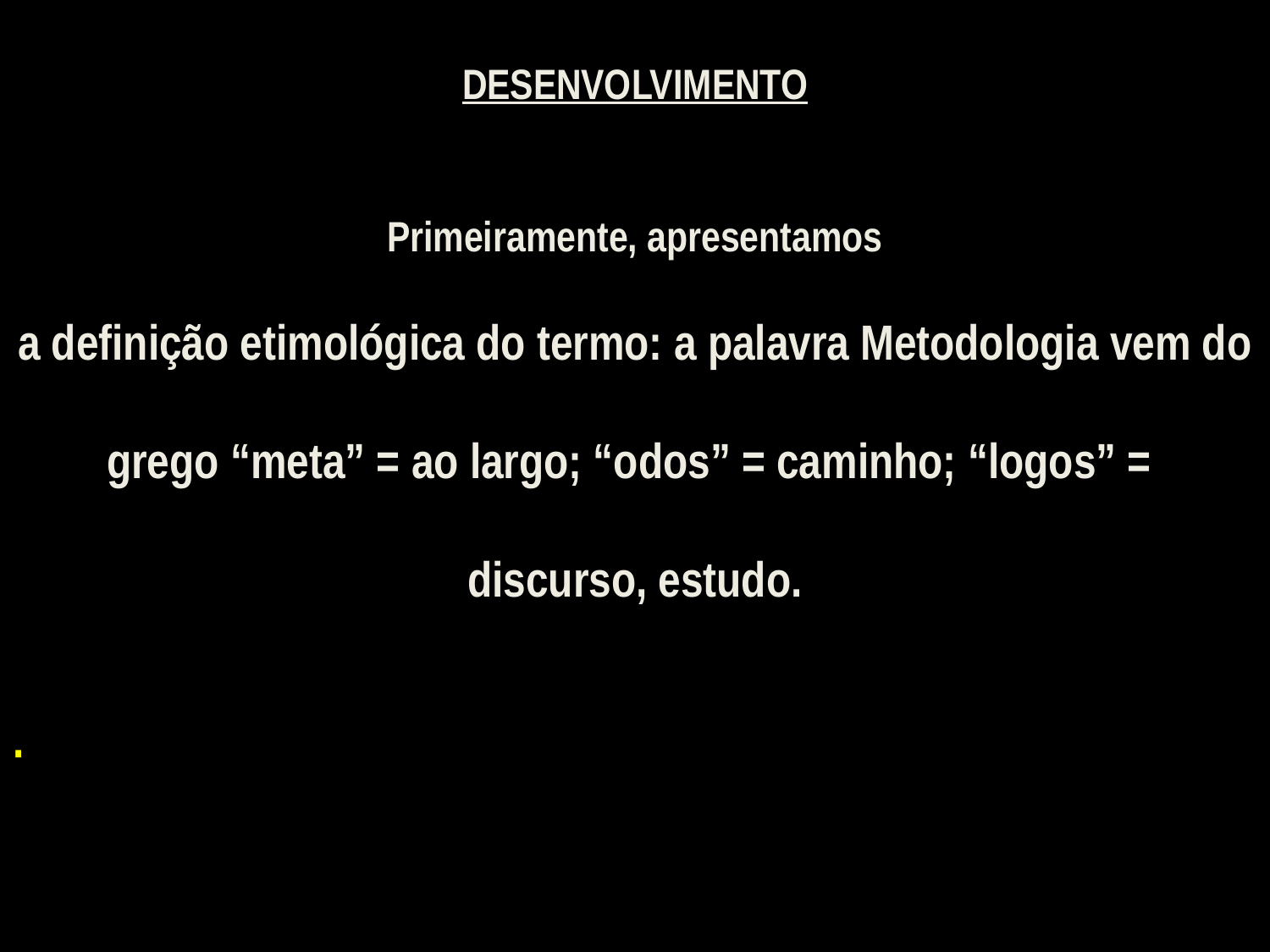

DESENVOLVIMENTO

Primeiramente, apresentamos

a definição etimológica do termo: a palavra Metodologia vem do

grego “meta” = ao largo; “odos” = caminho; “logos” =

discurso, estudo.

.